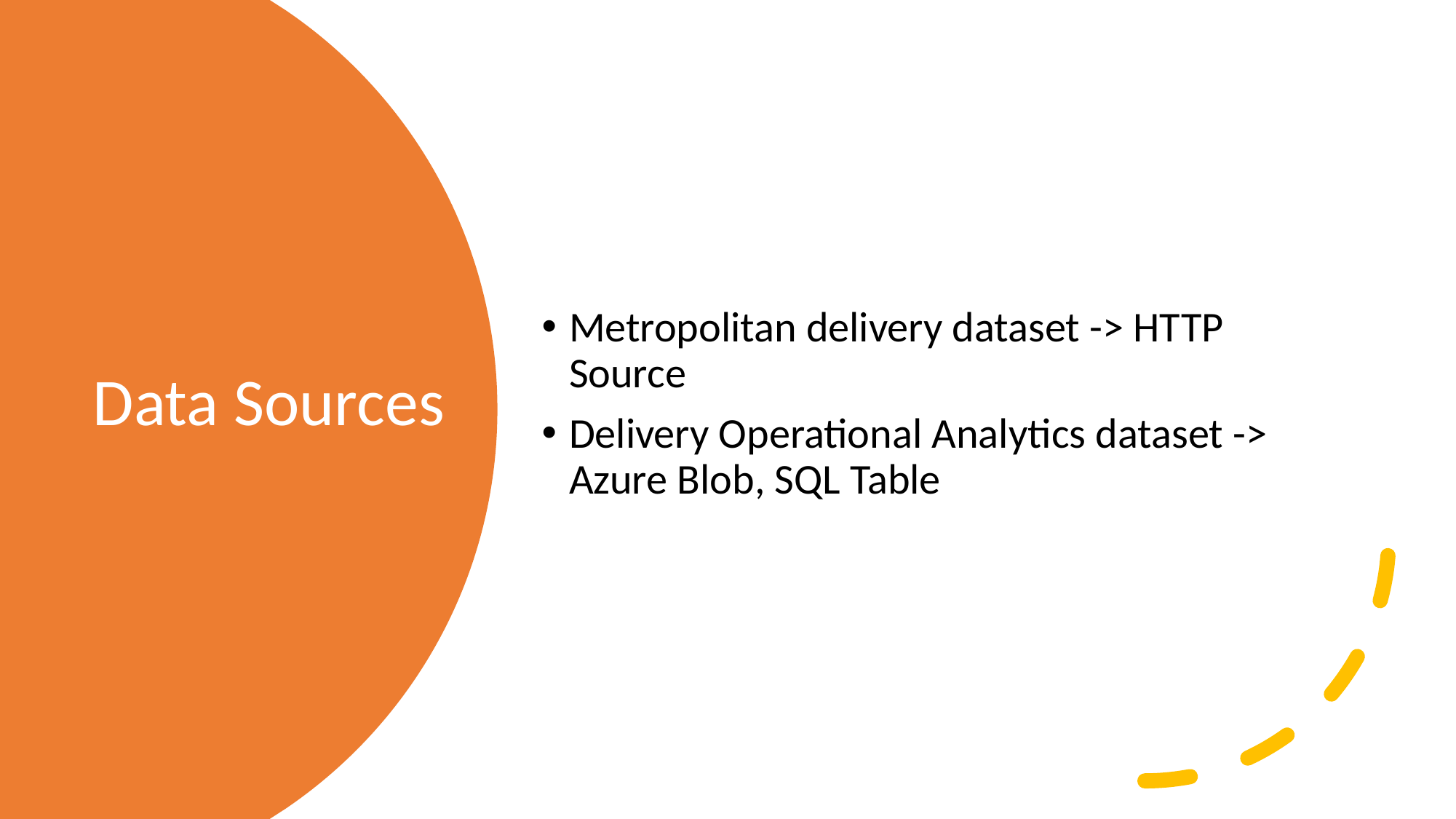

Metropolitan delivery dataset -> HTTP Source
Delivery Operational Analytics dataset -> Azure Blob, SQL Table
# Data Sources